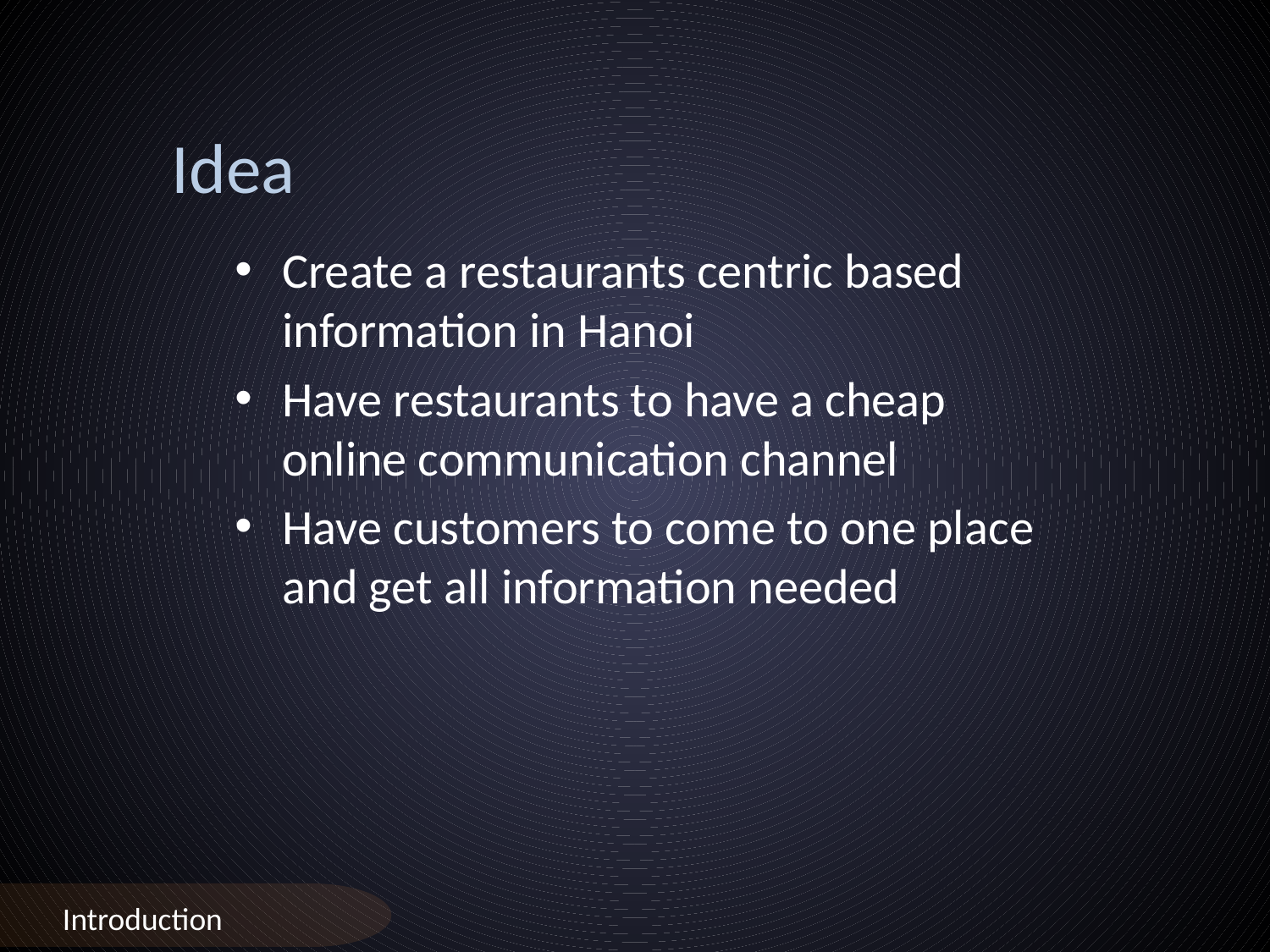

Idea
Create a restaurants centric based information in Hanoi
Have restaurants to have a cheap online communication channel
Have customers to come to one place and get all information needed
Introduction